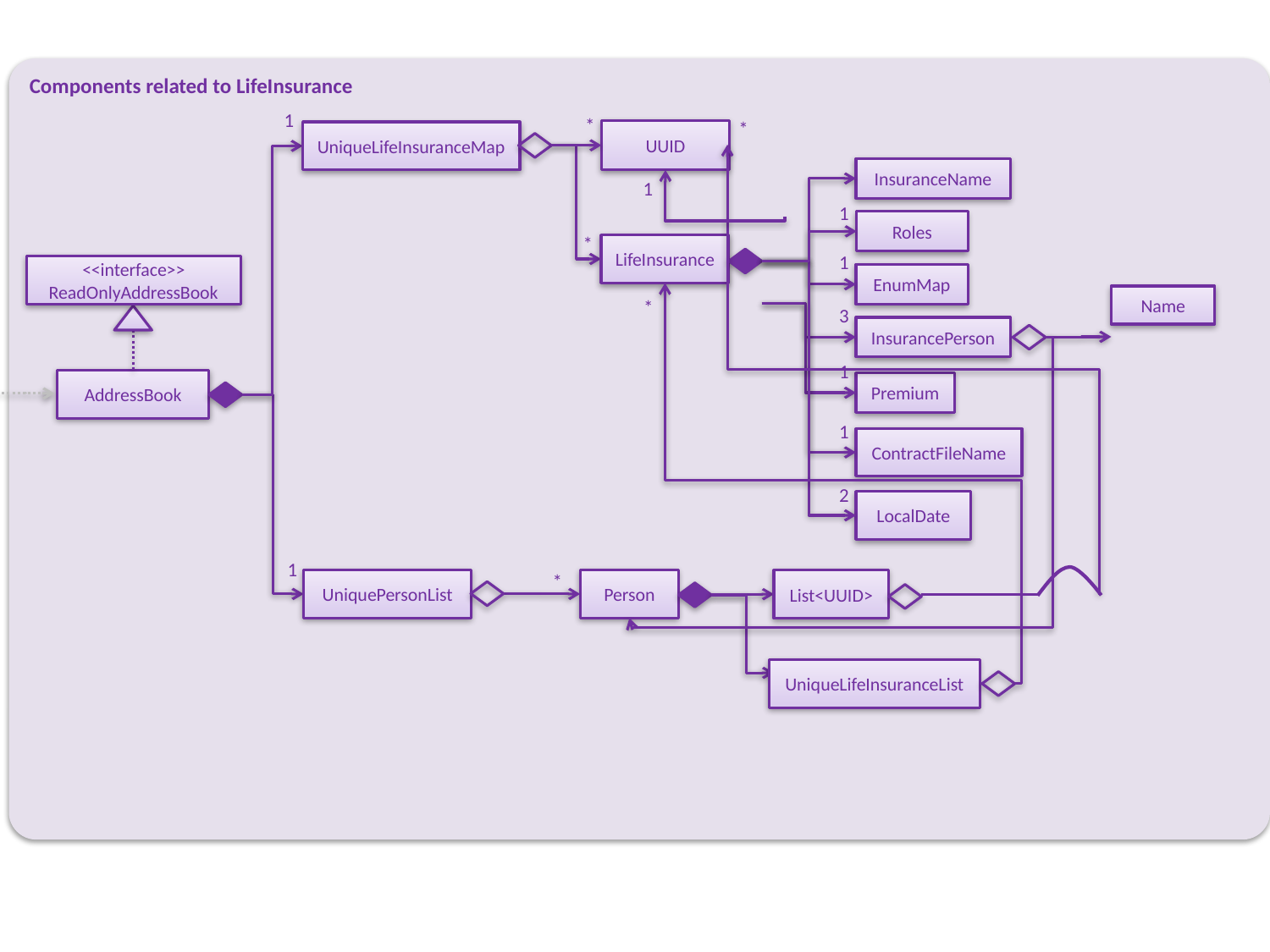

Components related to LifeInsurance
1
*
*
UUID
UniqueLifeInsuranceMap

InsuranceName
1
1
Roles
*
LifeInsurance

1
<<interface>>
ReadOnlyAddressBook
EnumMap
Name
*
3

InsurancePerson

1
AddressBook

Premium
1
ContractFileName
2

LocalDate
1
*
UniquePersonList

Person

List<UUID>

UniqueLifeInsuranceList